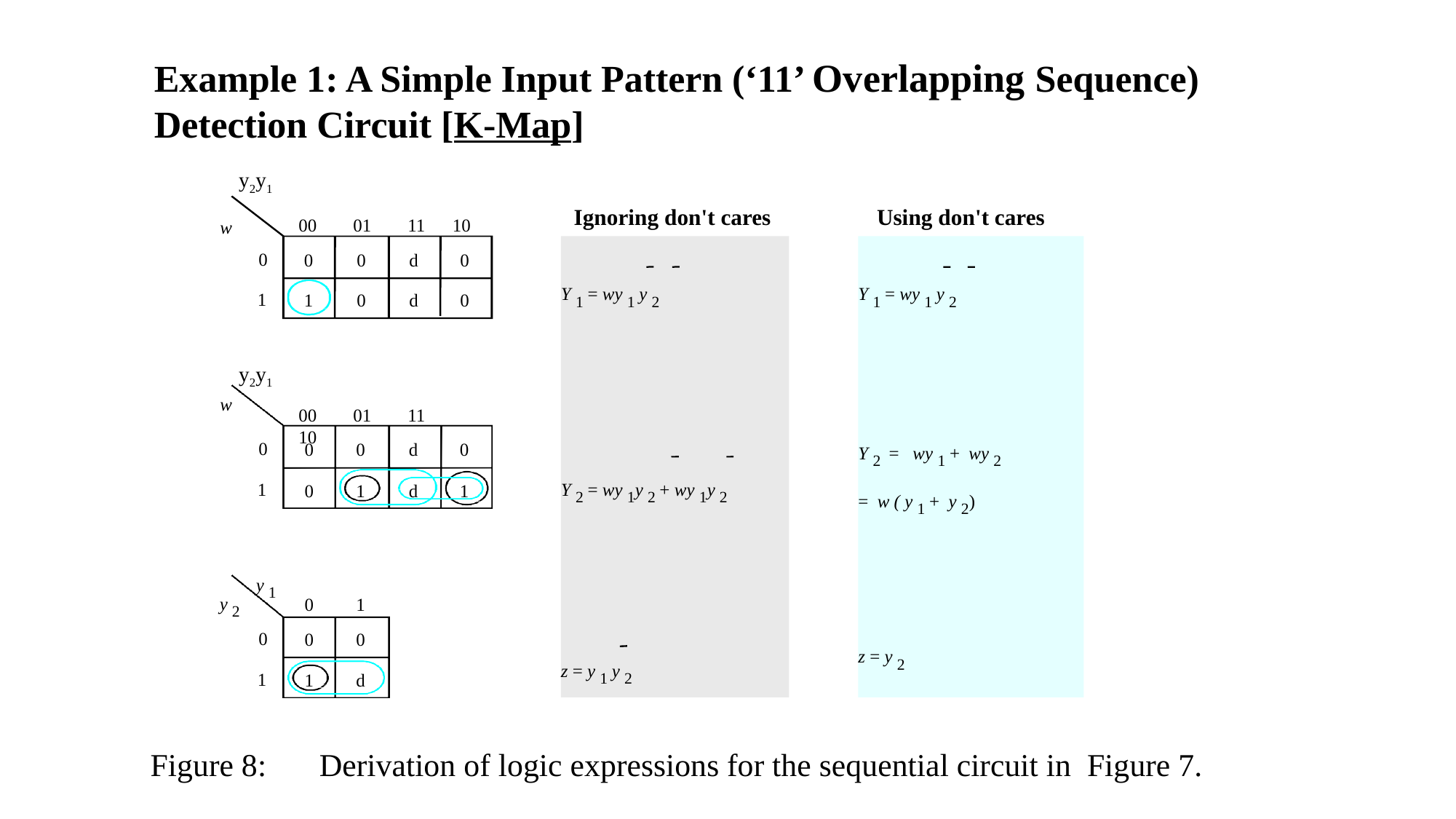

# Example 1: A Simple Input Pattern (‘11’ Overlapping Sequence) Detection Circuit [K-Map]
y2y1

Ignoring don't cares
Using don't cares
00        01	11      10
w

Y 1 = wy 1 y 2

Y 2  =   wy 1 +  wy 2
=  w ( y 1 +  y 2)

z = y 2

Y 1 = wy 1 y 2

Y 2 = wy 1y 2 + wy 1y 2

z = y 1 y 2

0
0
0
d
0

1
1
0
d
0
y2y1

w
00        01	11       10
0
0
0
d
0
1
0
1
d
1
y 1

y 2
0
1
0
0
0
1
1
d
Figure 8:
Derivation of logic expressions for the sequential circuit in  Figure 7.